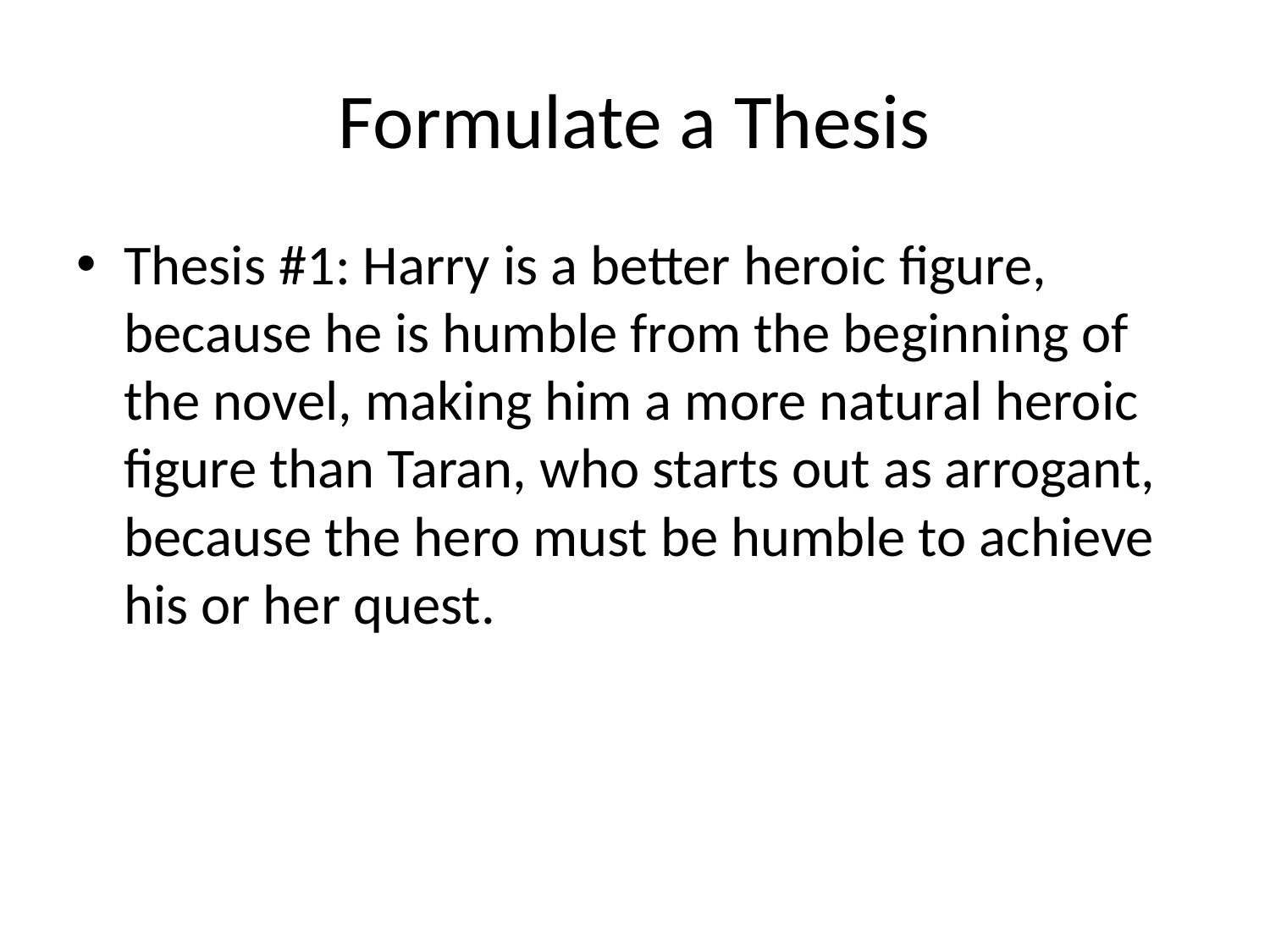

# Formulate a Thesis
Thesis #1: Harry is a better heroic figure, because he is humble from the beginning of the novel, making him a more natural heroic figure than Taran, who starts out as arrogant, because the hero must be humble to achieve his or her quest.